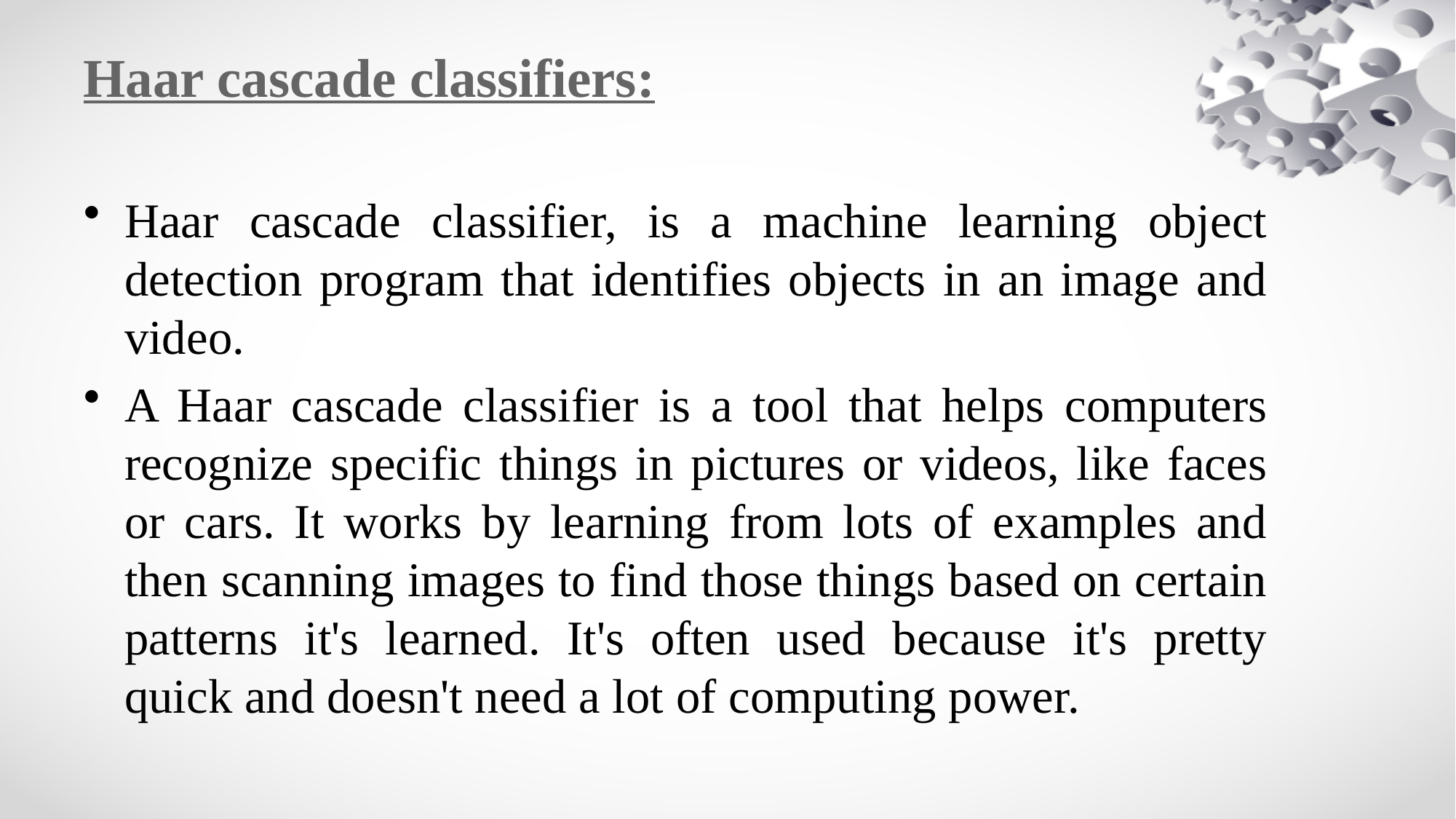

# Haar cascade classifiers:
Haar cascade classifier, is a machine learning object detection program that identifies objects in an image and video.
A Haar cascade classifier is a tool that helps computers recognize specific things in pictures or videos, like faces or cars. It works by learning from lots of examples and then scanning images to find those things based on certain patterns it's learned. It's often used because it's pretty quick and doesn't need a lot of computing power.